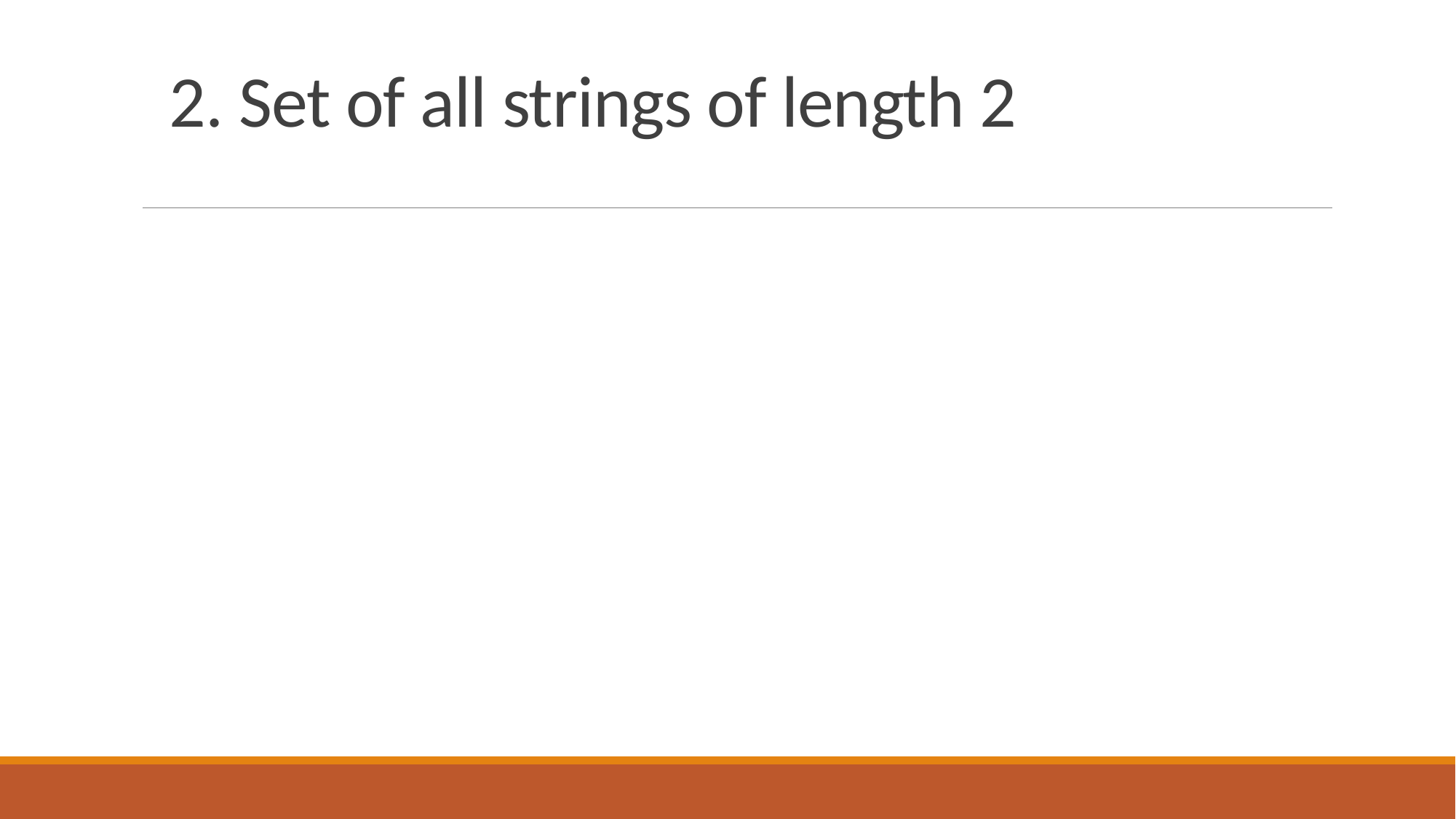

# 2. Set of all strings of length 2